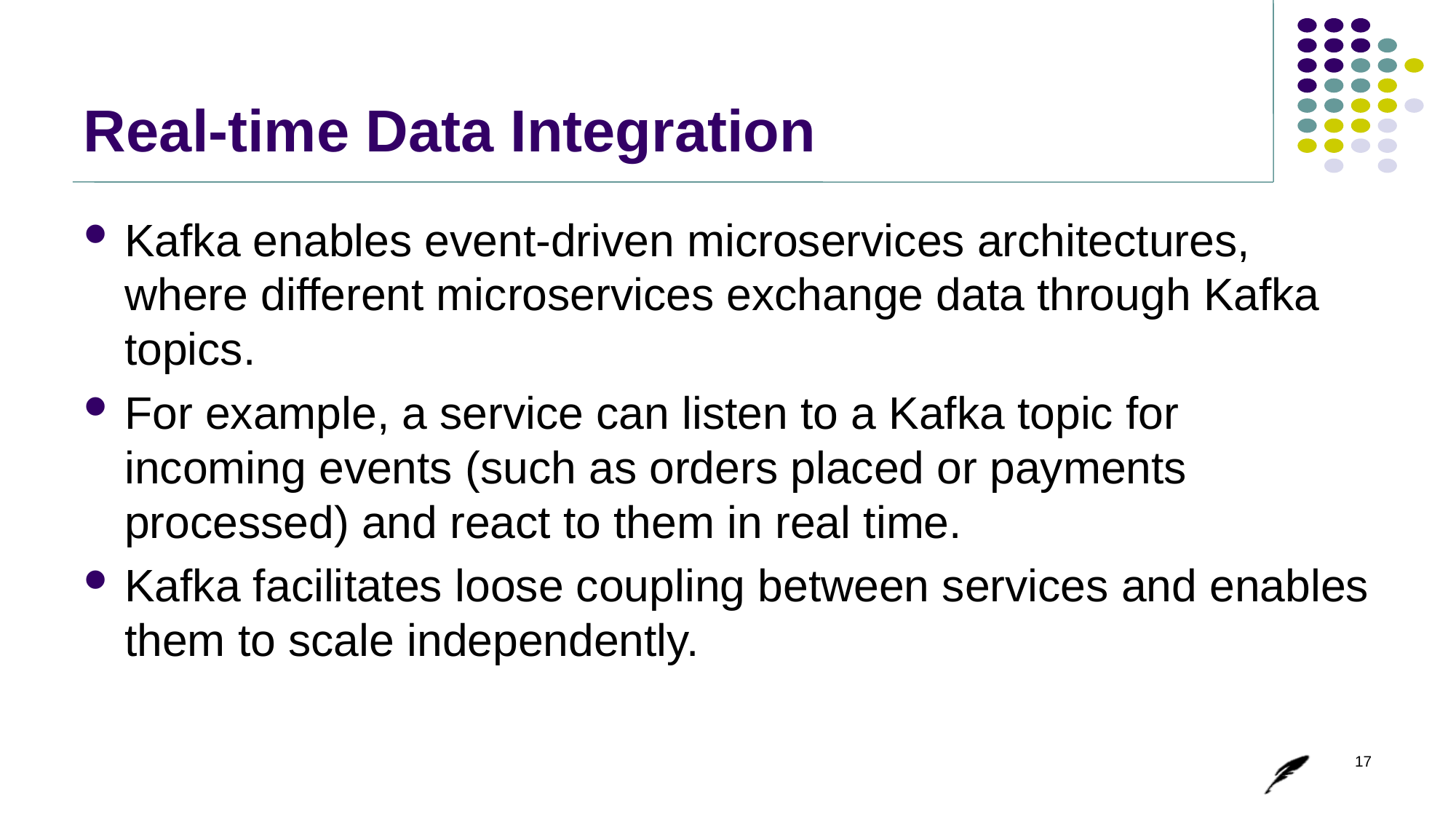

# Real-time Data Integration
Kafka enables event-driven microservices architectures, where different microservices exchange data through Kafka topics.
For example, a service can listen to a Kafka topic for incoming events (such as orders placed or payments processed) and react to them in real time.
Kafka facilitates loose coupling between services and enables them to scale independently.
17